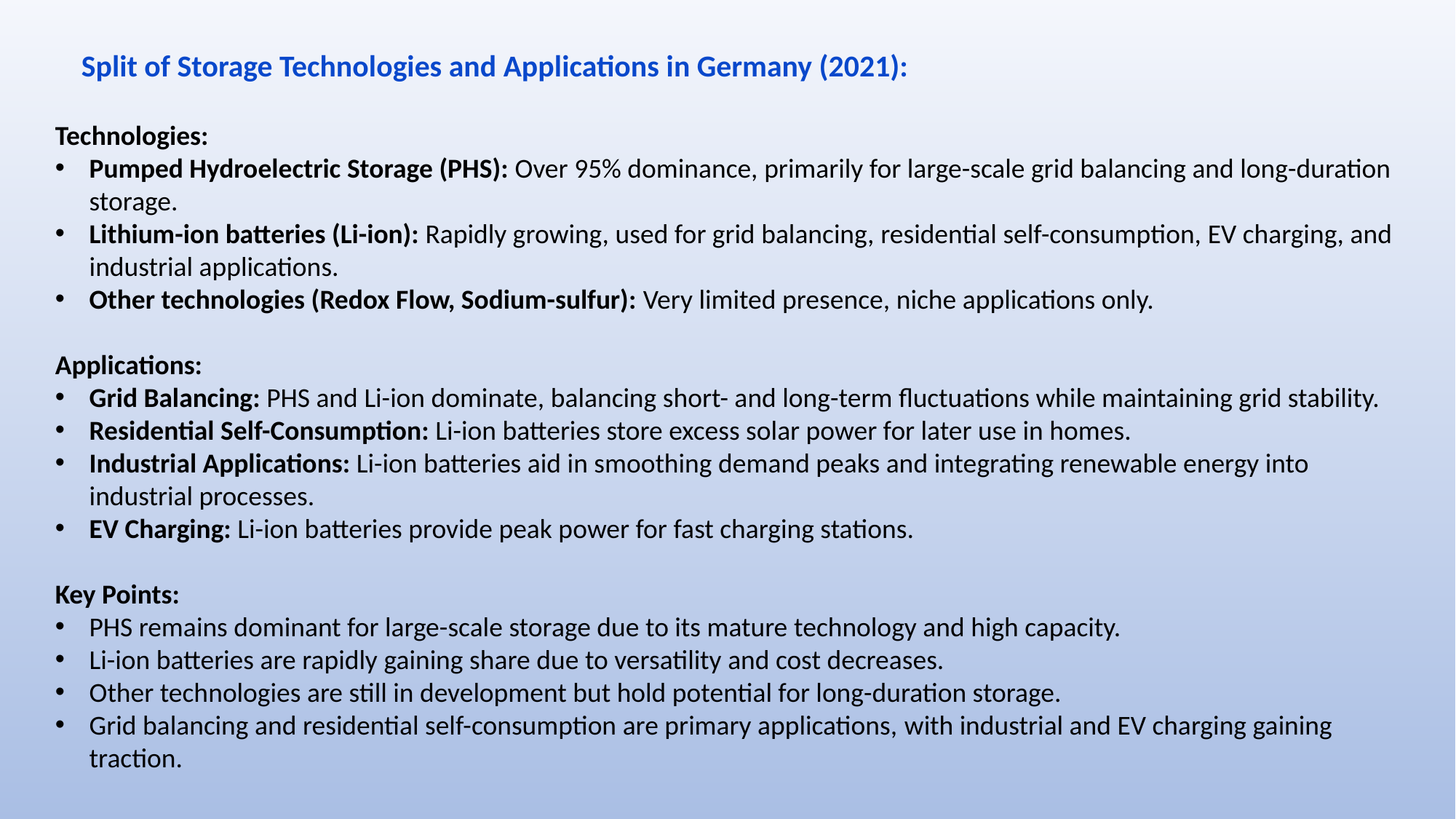

Split of Storage Technologies and Applications in Germany (2021):

Technologies:
Pumped Hydroelectric Storage (PHS): Over 95% dominance, primarily for large-scale grid balancing and long-duration storage.
Lithium-ion batteries (Li-ion): Rapidly growing, used for grid balancing, residential self-consumption, EV charging, and industrial applications.
Other technologies (Redox Flow, Sodium-sulfur): Very limited presence, niche applications only.

Applications:
Grid Balancing: PHS and Li-ion dominate, balancing short- and long-term fluctuations while maintaining grid stability.
Residential Self-Consumption: Li-ion batteries store excess solar power for later use in homes.
Industrial Applications: Li-ion batteries aid in smoothing demand peaks and integrating renewable energy into industrial processes.
EV Charging: Li-ion batteries provide peak power for fast charging stations.

Key Points:
PHS remains dominant for large-scale storage due to its mature technology and high capacity.
Li-ion batteries are rapidly gaining share due to versatility and cost decreases.
Other technologies are still in development but hold potential for long-duration storage.
Grid balancing and residential self-consumption are primary applications, with industrial and EV charging gaining traction.